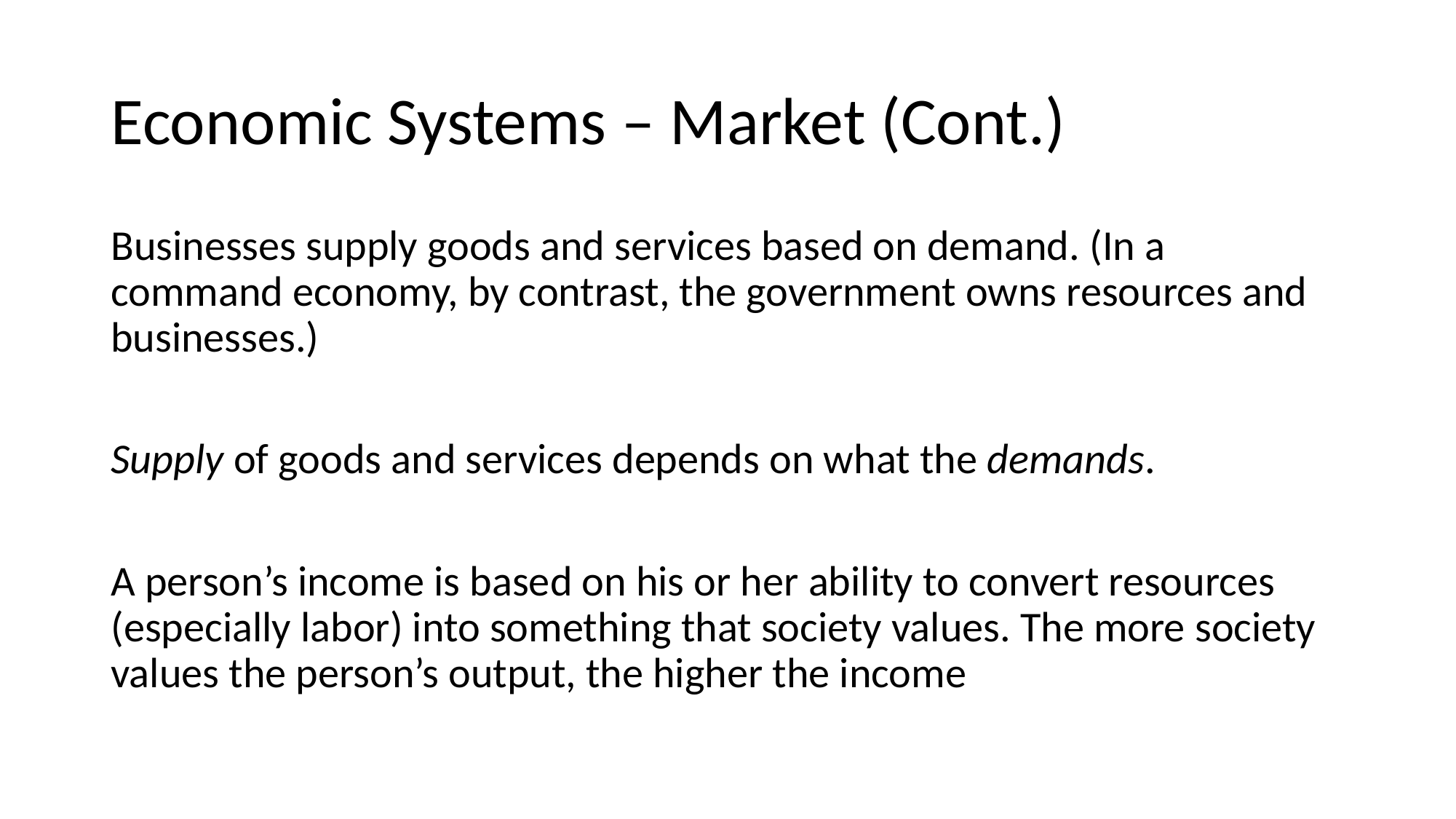

# Economic Systems – Market (Cont.)
Businesses supply goods and services based on demand. (In a command economy, by contrast, the government owns resources and businesses.)

Supply of goods and services depends on what the demands.

A person’s income is based on his or her ability to convert resources (especially labor) into something that society values. The more society values the person’s output, the higher the income